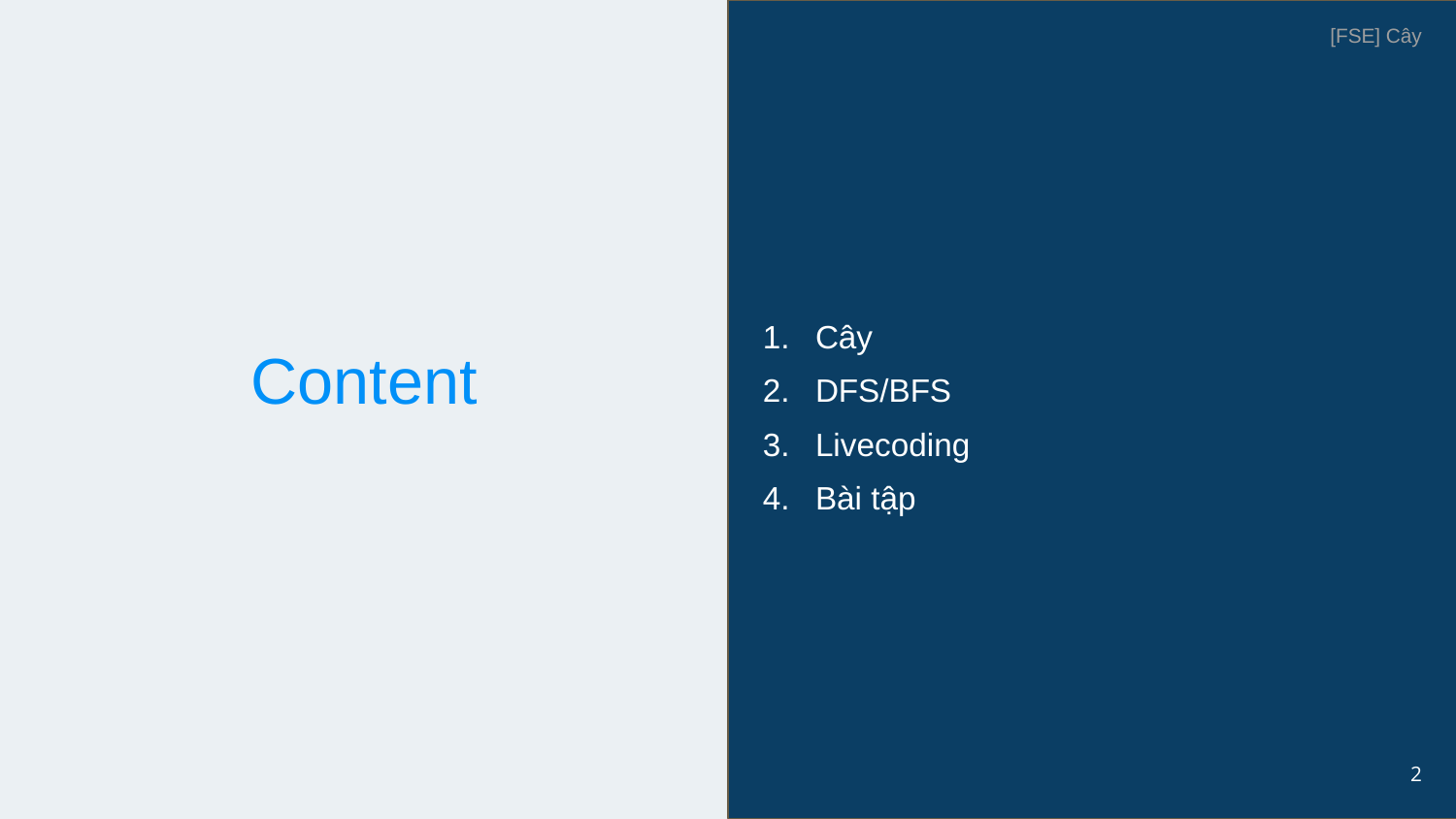

[FSE] Cây
Cây
DFS/BFS
Livecoding
Bài tập
# Content

2